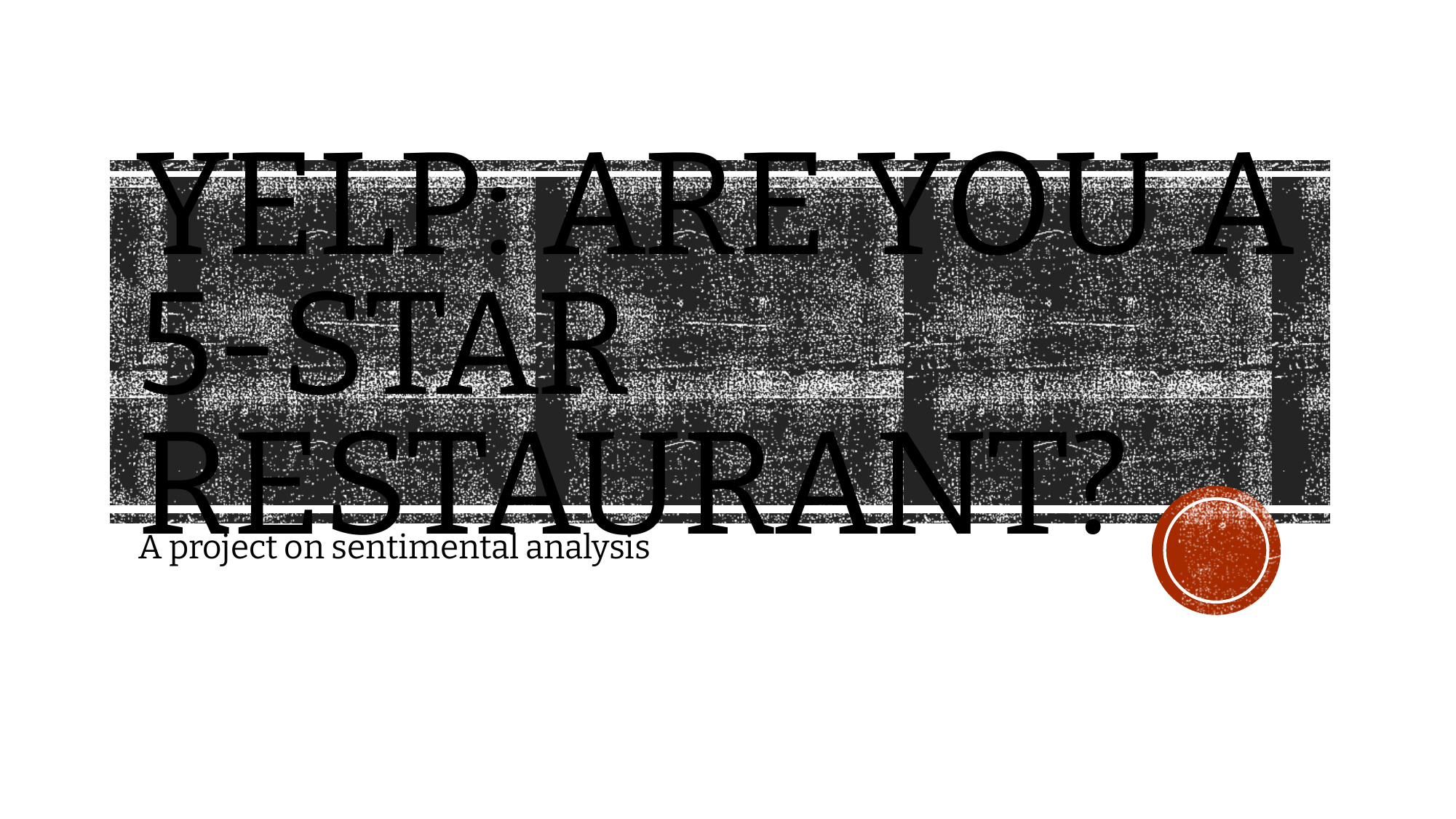

# Yelp: are you a 5-star restaurant?
A project on sentimental analysis